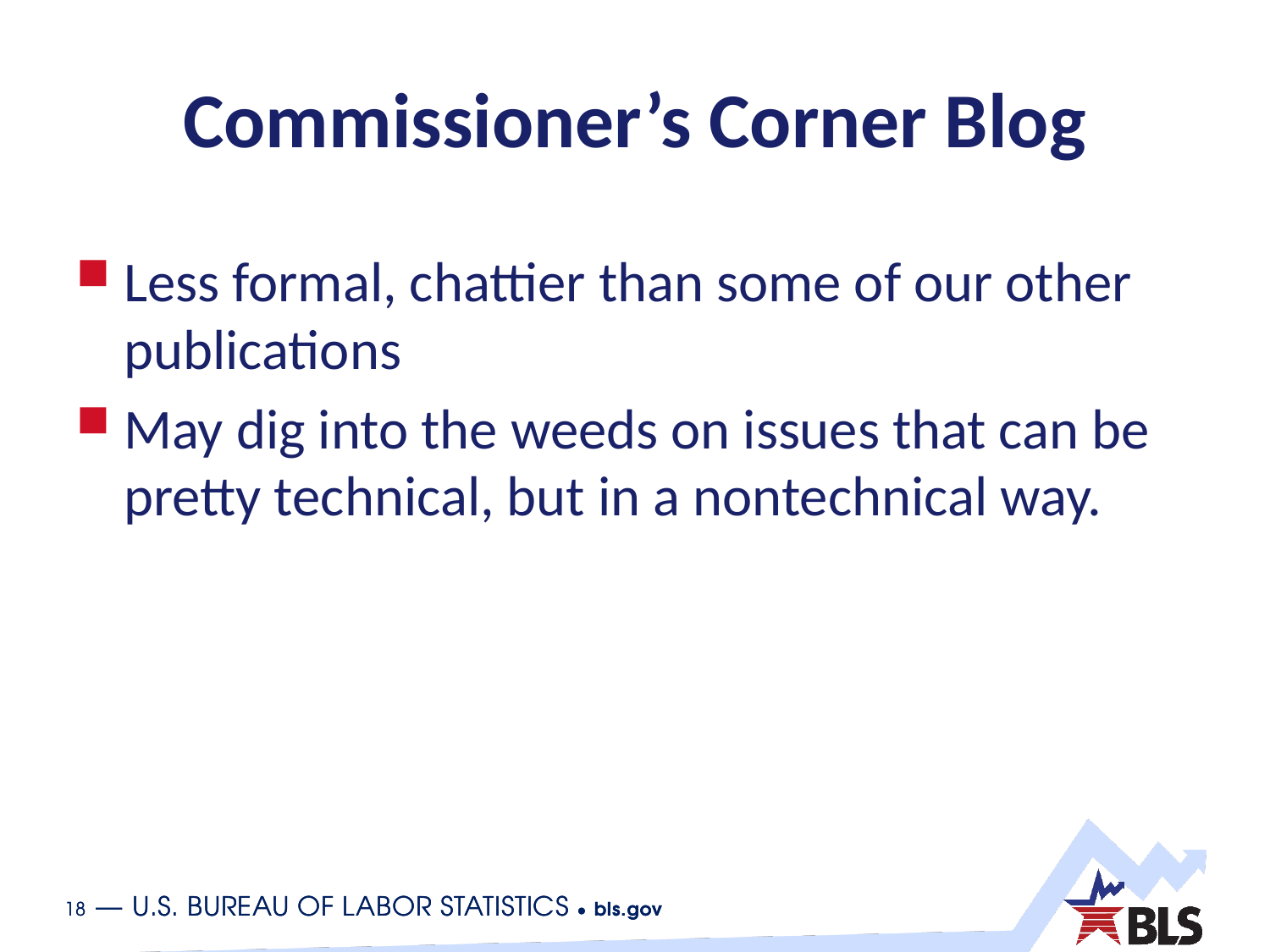

# Commissioner’s Corner Blog
Less formal, chattier than some of our other publications
May dig into the weeds on issues that can be pretty technical, but in a nontechnical way.